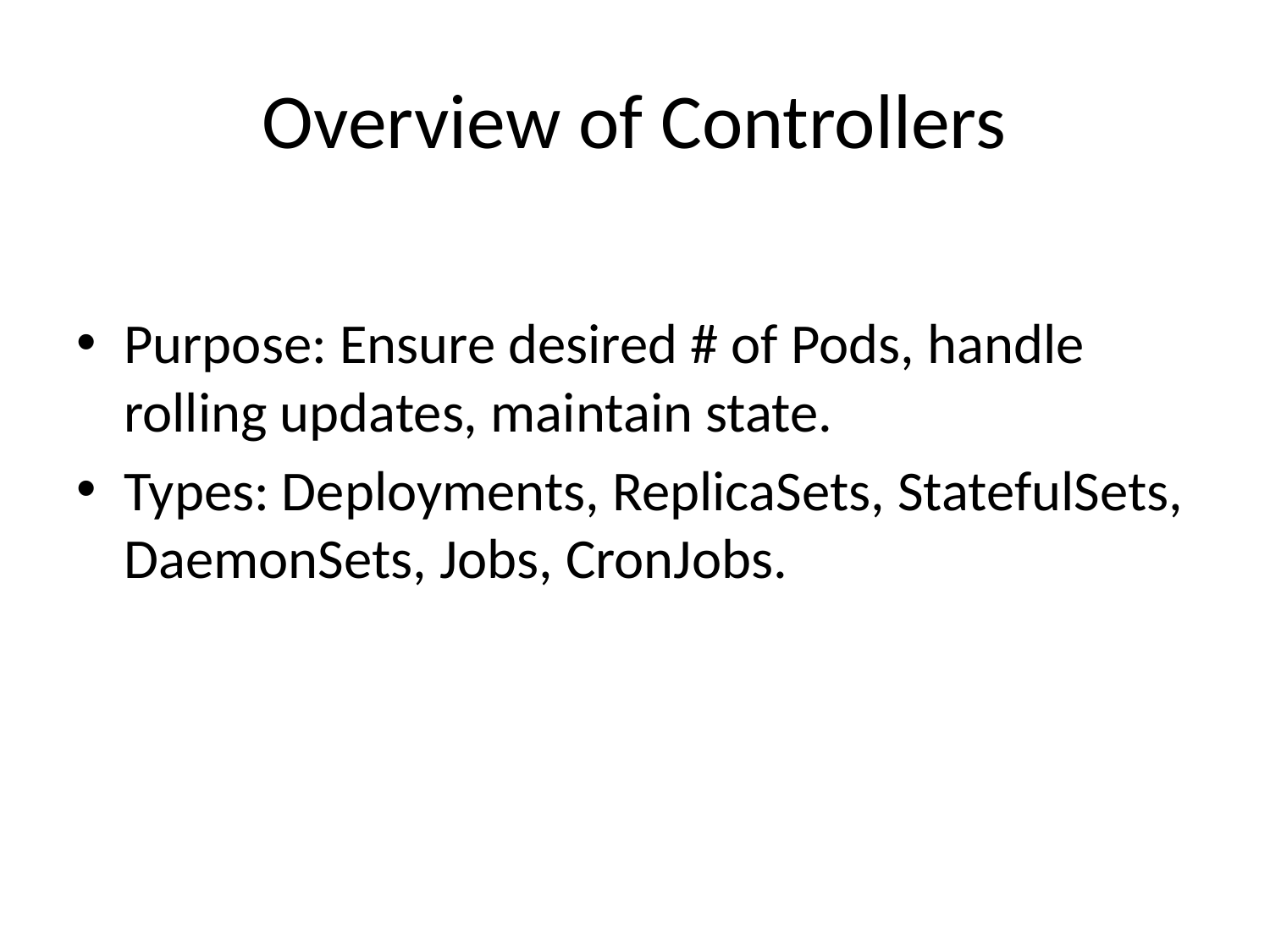

# Overview of Controllers

Purpose: Ensure desired # of Pods, handle rolling updates, maintain state.
Types: Deployments, ReplicaSets, StatefulSets, DaemonSets, Jobs, CronJobs.